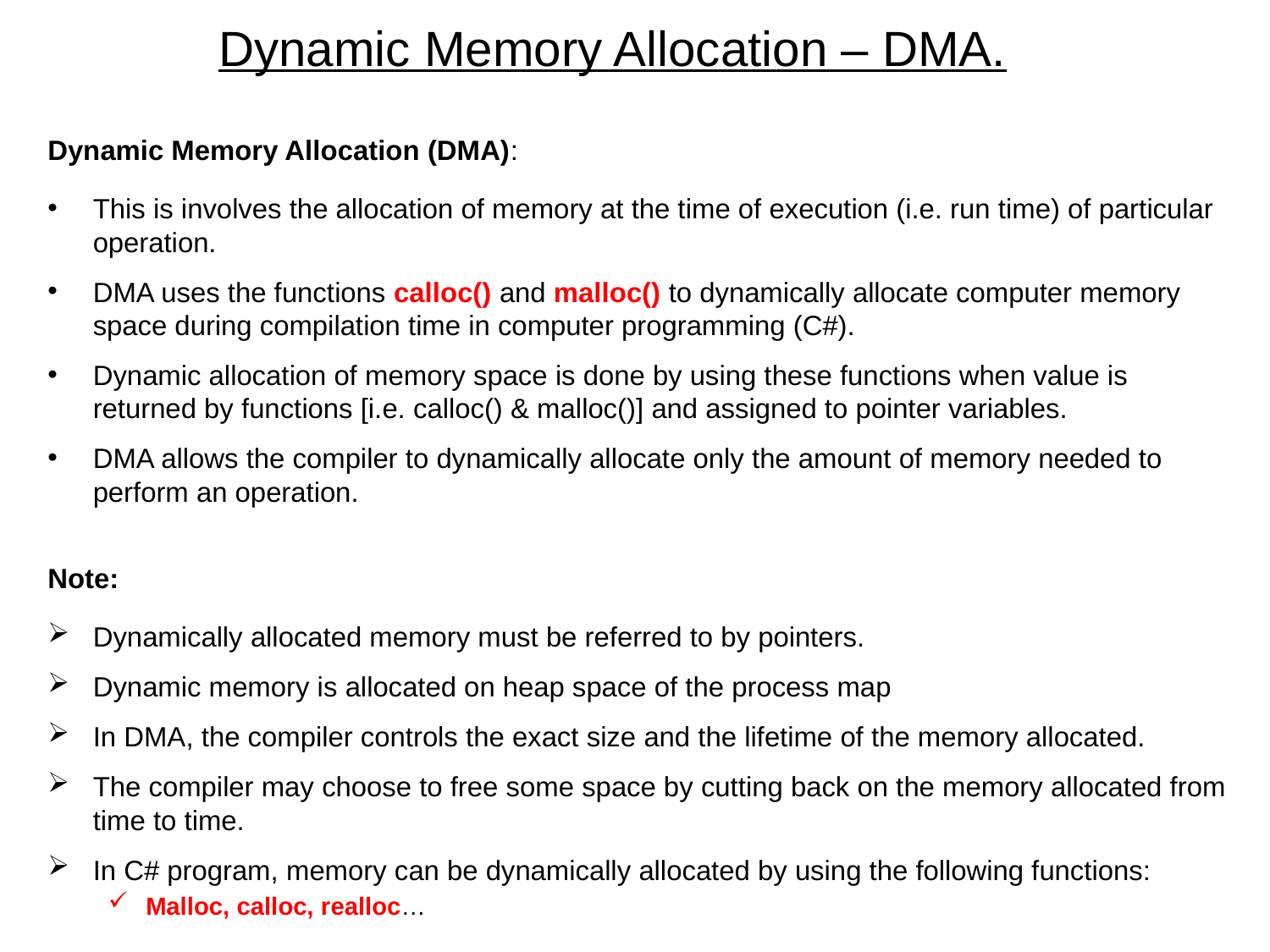

# Dynamic Memory Allocation – DMA.
Dynamic Memory Allocation (DMA):

This is involves the allocation of memory at the time of execution (i.e. run time) of particular operation.

DMA uses the functions calloc() and malloc() to dynamically allocate computer memory space during compilation time in computer programming (C#).

Dynamic allocation of memory space is done by using these functions when value is returned by functions [i.e. calloc() & malloc()] and assigned to pointer variables.

DMA allows the compiler to dynamically allocate only the amount of memory needed to perform an operation.

Note:

Dynamically allocated memory must be referred to by pointers.

Dynamic memory is allocated on heap space of the process map

In DMA, the compiler controls the exact size and the lifetime of the memory allocated.

The compiler may choose to free some space by cutting back on the memory allocated from time to time.

In C# program, memory can be dynamically allocated by using the following functions:
Malloc, calloc, realloc…